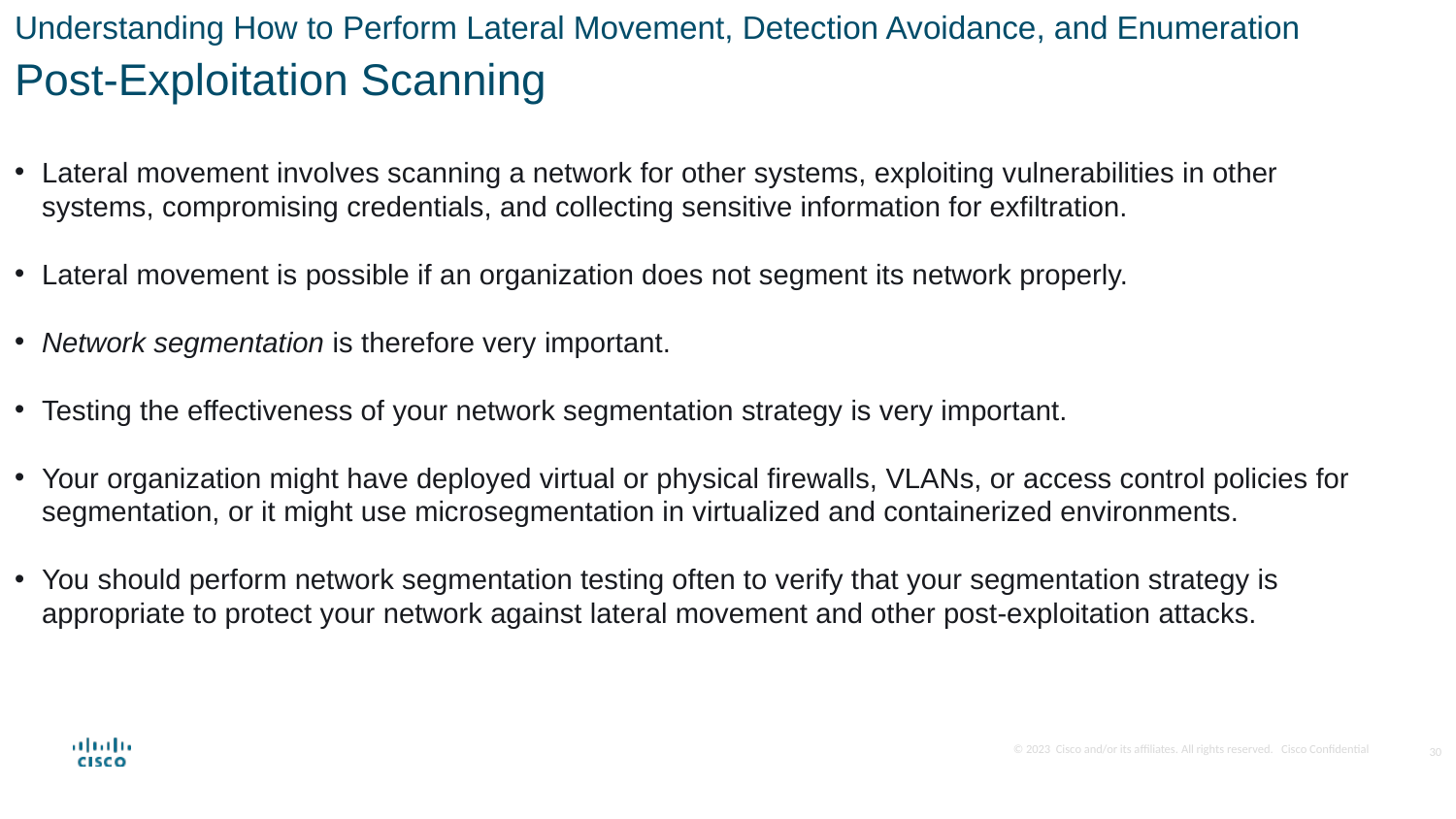

Understanding How to Perform Lateral Movement, Detection Avoidance, and Enumeration
Post-Exploitation Scanning

Lateral movement involves scanning a network for other systems, exploiting vulnerabilities in other systems, compromising credentials, and collecting sensitive information for exfiltration.

Lateral movement is possible if an organization does not segment its network properly.

Network segmentation is therefore very important.

Testing the effectiveness of your network segmentation strategy is very important.

Your organization might have deployed virtual or physical firewalls, VLANs, or access control policies for segmentation, or it might use microsegmentation in virtualized and containerized environments.

You should perform network segmentation testing often to verify that your segmentation strategy is appropriate to protect your network against lateral movement and other post-exploitation attacks.
30